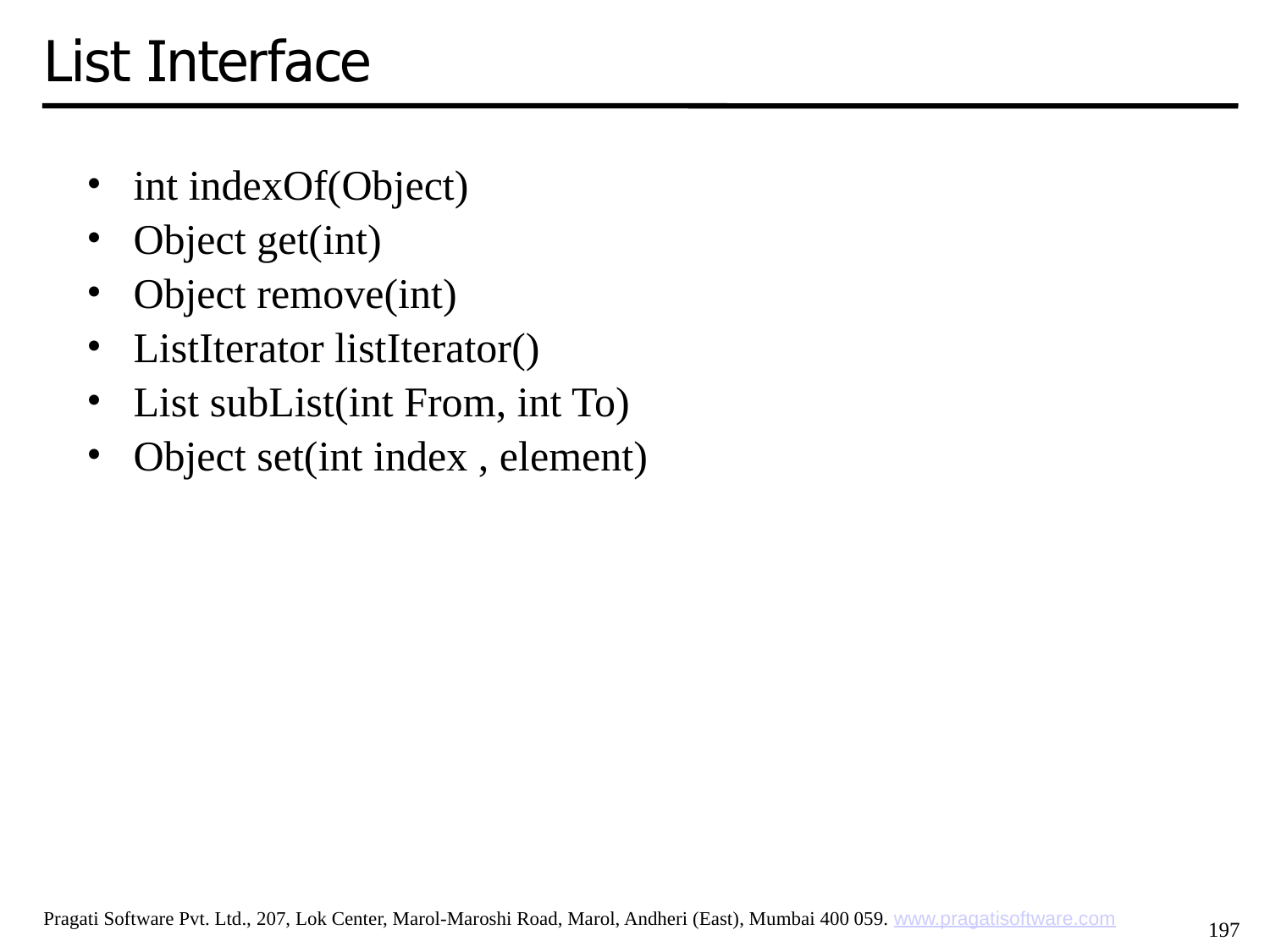

List Interface
int indexOf(Object)
Object get(int)
Object remove(int)
ListIterator listIterator()
List subList(int From, int To)
Object set(int index , element)